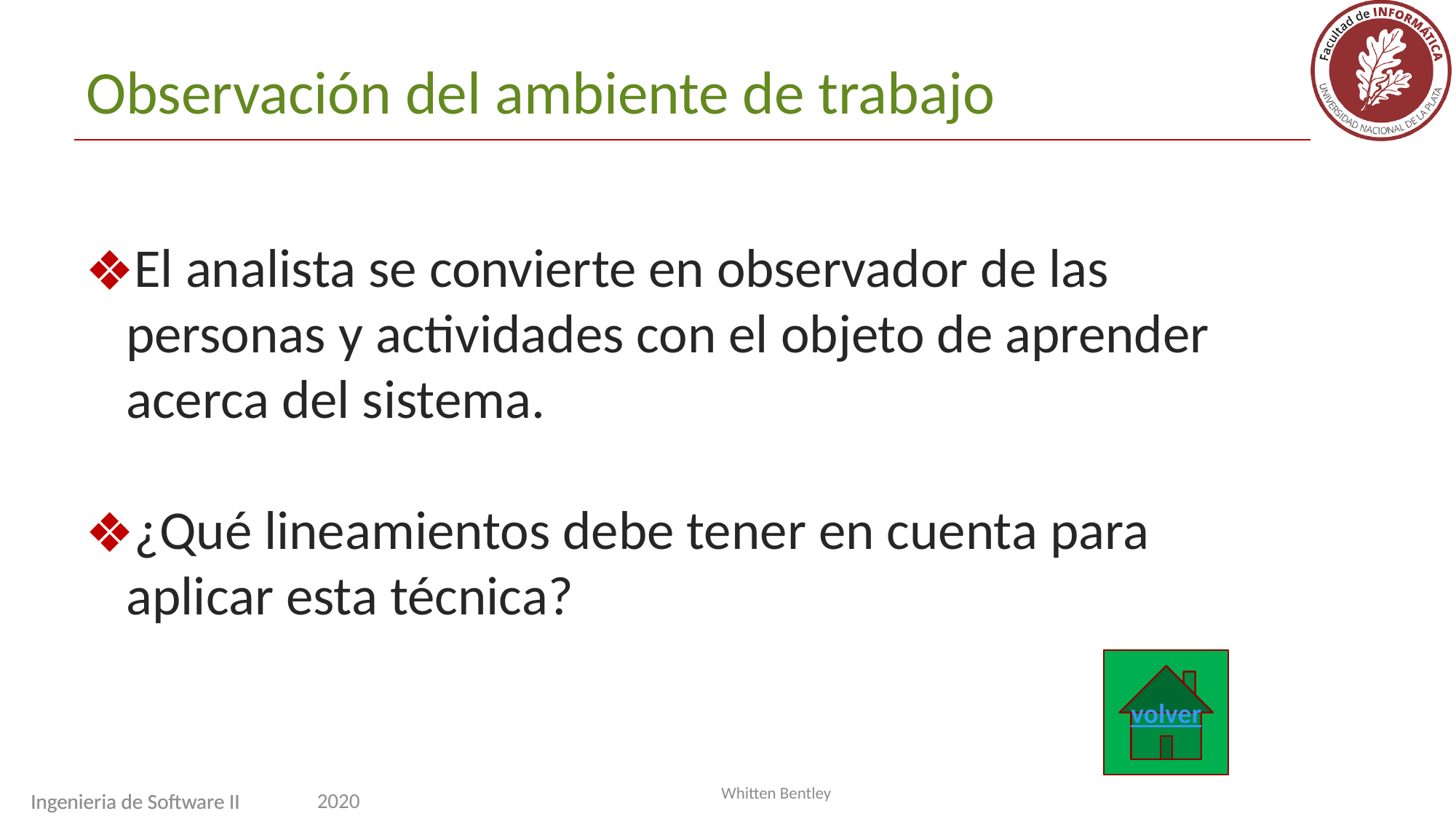

Observación del ambiente de trabajo
El analista se convierte en observador de las personas y actividades con el objeto de aprender acerca del sistema.

¿Qué lineamientos debe tener en cuenta para aplicar esta técnica?

volver
Whitten Bentley

Ingenieria de Software II